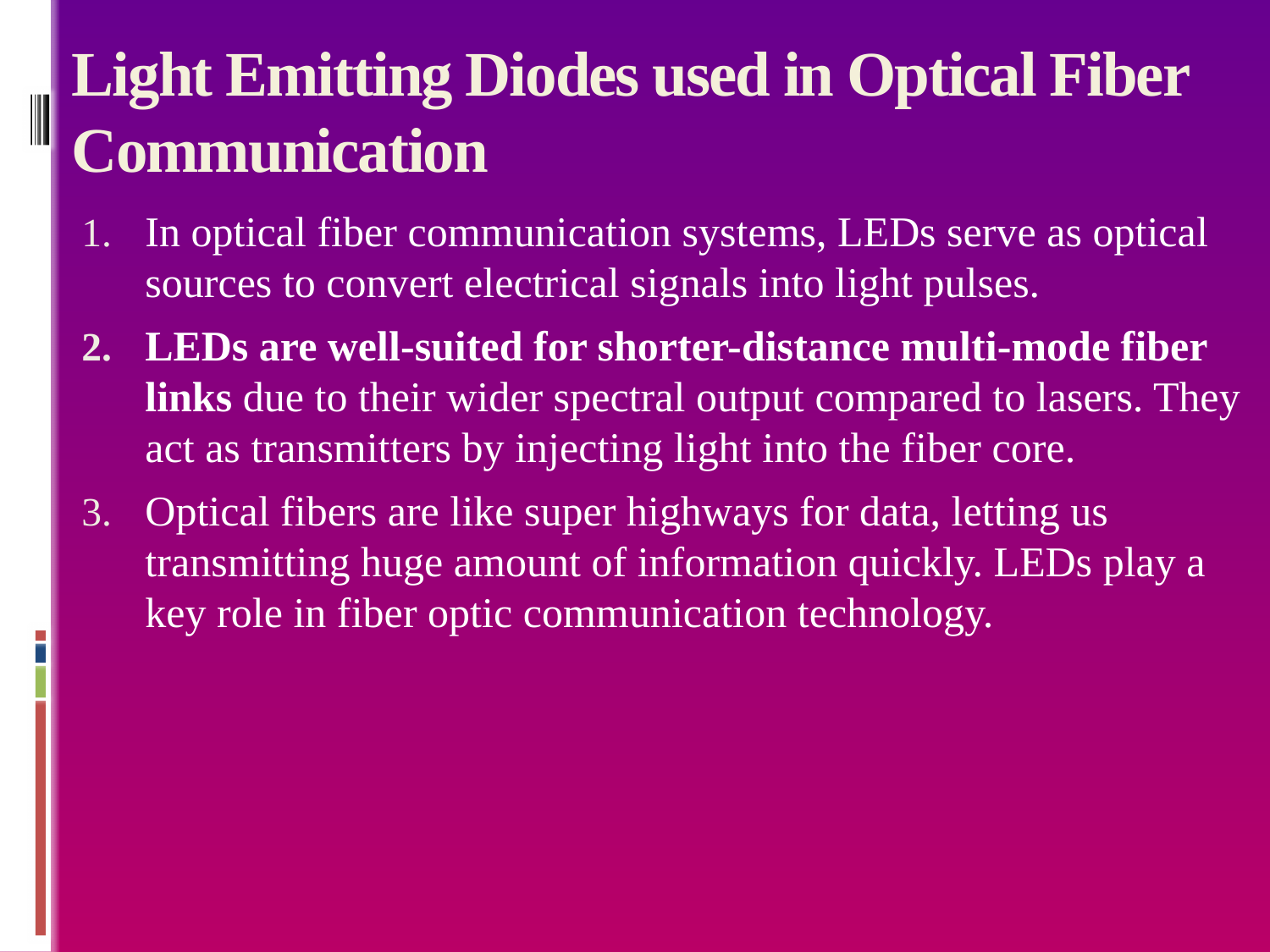

# Light Emitting Diodes used in Optical Fiber Communication
In optical fiber communication systems, LEDs serve as optical sources to convert electrical signals into light pulses.
LEDs are well-suited for shorter-distance multi-mode fiber links due to their wider spectral output compared to lasers. They act as transmitters by injecting light into the fiber core.
Optical fibers are like super highways for data, letting us transmitting huge amount of information quickly. LEDs play a key role in fiber optic communication technology.